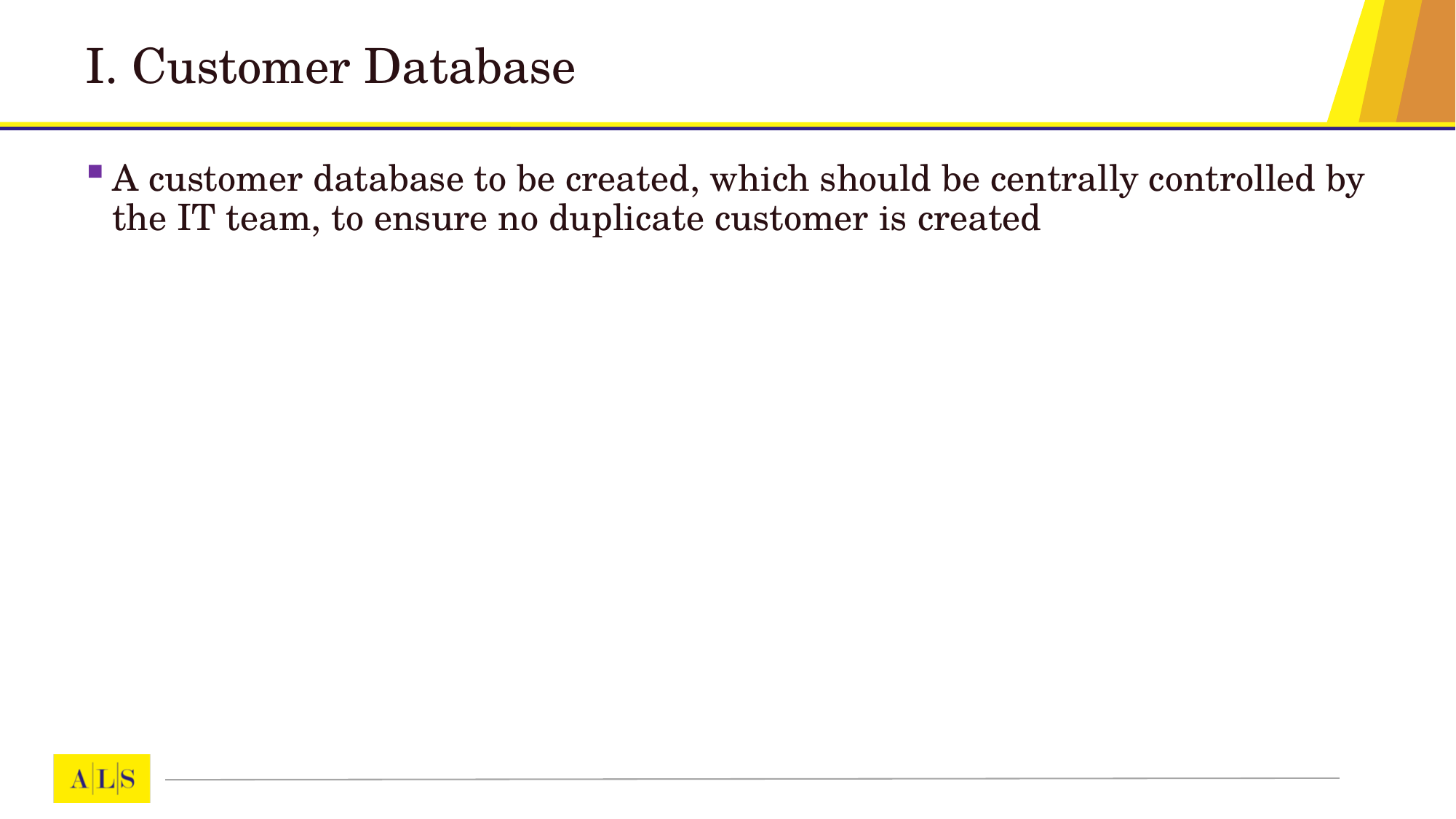

# I. Customer Database
A customer database to be created, which should be centrally controlled by the IT team, to ensure no duplicate customer is created